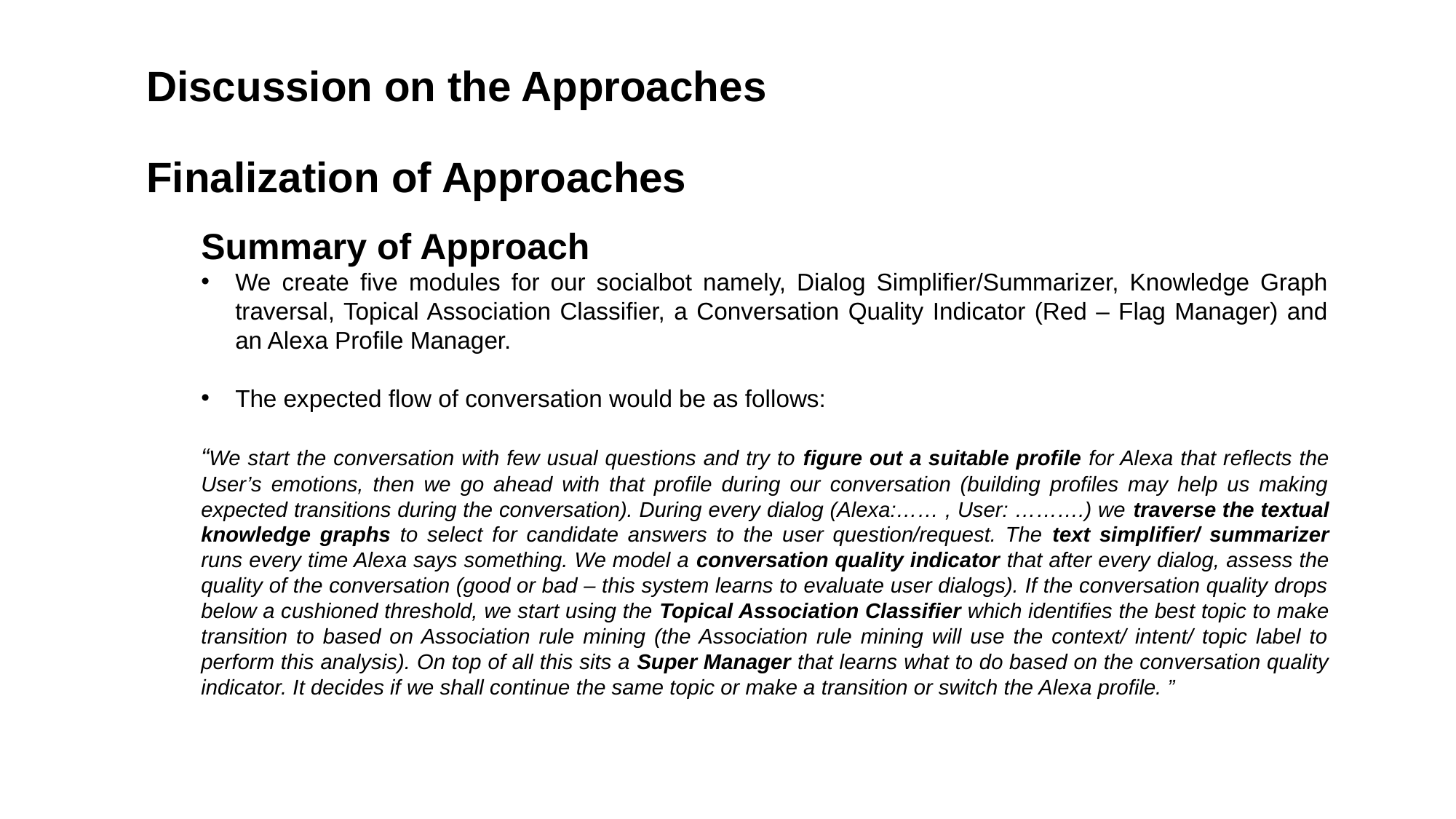

Discussion on the Approaches
Finalization of Approaches
Summary of Approach
We create five modules for our socialbot namely, Dialog Simplifier/Summarizer, Knowledge Graph traversal, Topical Association Classifier, a Conversation Quality Indicator (Red – Flag Manager) and an Alexa Profile Manager.

The expected flow of conversation would be as follows:

“We start the conversation with few usual questions and try to figure out a suitable profile for Alexa that reflects the User’s emotions, then we go ahead with that profile during our conversation (building profiles may help us making expected transitions during the conversation). During every dialog (Alexa:…… , User: ……….) we traverse the textual knowledge graphs to select for candidate answers to the user question/request. The text simplifier/ summarizer runs every time Alexa says something. We model a conversation quality indicator that after every dialog, assess the quality of the conversation (good or bad – this system learns to evaluate user dialogs). If the conversation quality drops below a cushioned threshold, we start using the Topical Association Classifier which identifies the best topic to make transition to based on Association rule mining (the Association rule mining will use the context/ intent/ topic label to perform this analysis). On top of all this sits a Super Manager that learns what to do based on the conversation quality indicator. It decides if we shall continue the same topic or make a transition or switch the Alexa profile. ”